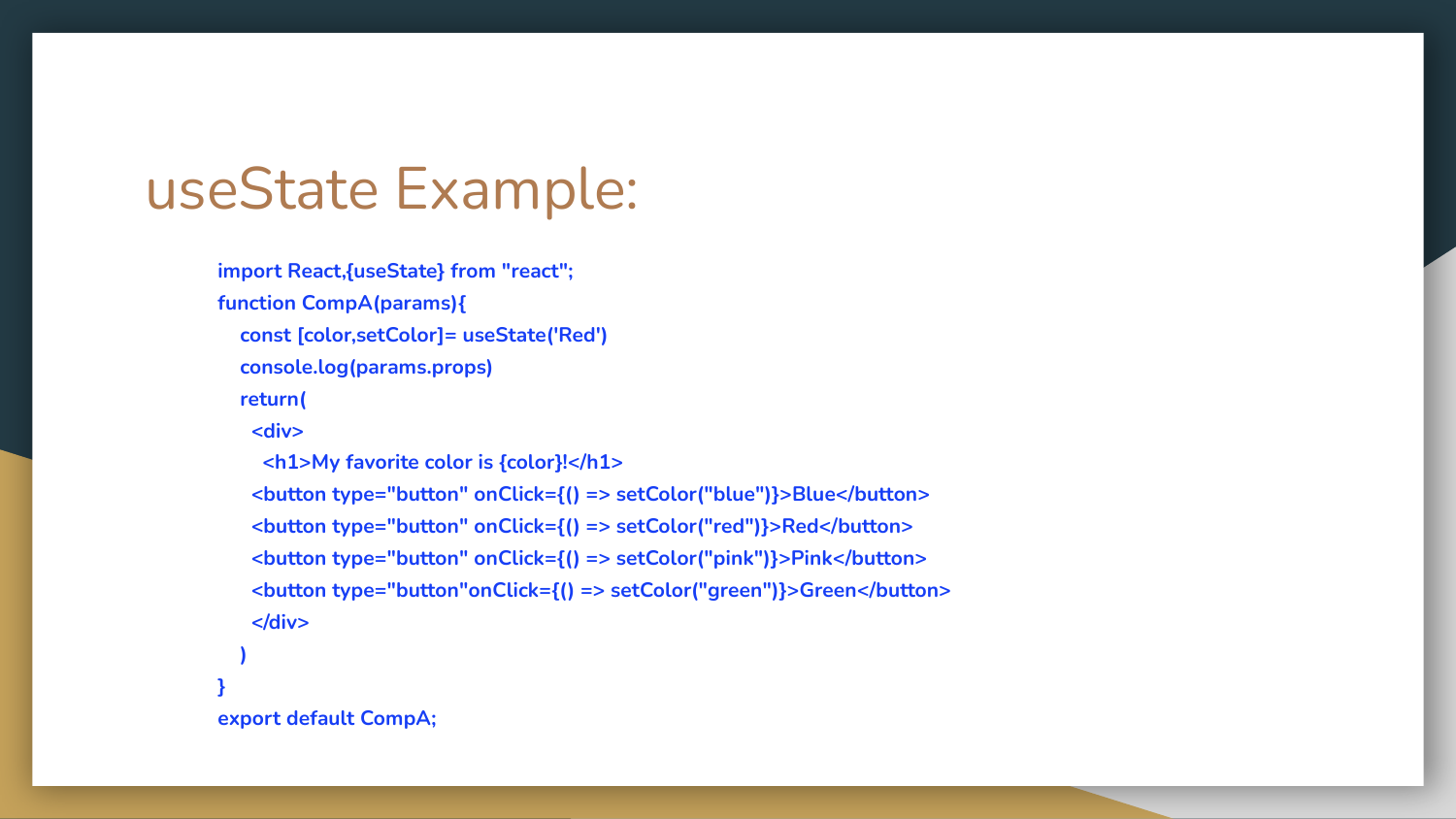

# useState Example:
import React,{useState} from "react";
function CompA(params){
    const [color,setColor]= useState('Red')
    console.log(params.props)
    return(
      <div>
        <h1>My favorite color is {color}!</h1>
      <button type="button" onClick={() => setColor("blue")}>Blue</button>
      <button type="button" onClick={() => setColor("red")}>Red</button>
      <button type="button" onClick={() => setColor("pink")}>Pink</button>
      <button type="button"onClick={() => setColor("green")}>Green</button>
      </div>
    )
}
export default CompA;